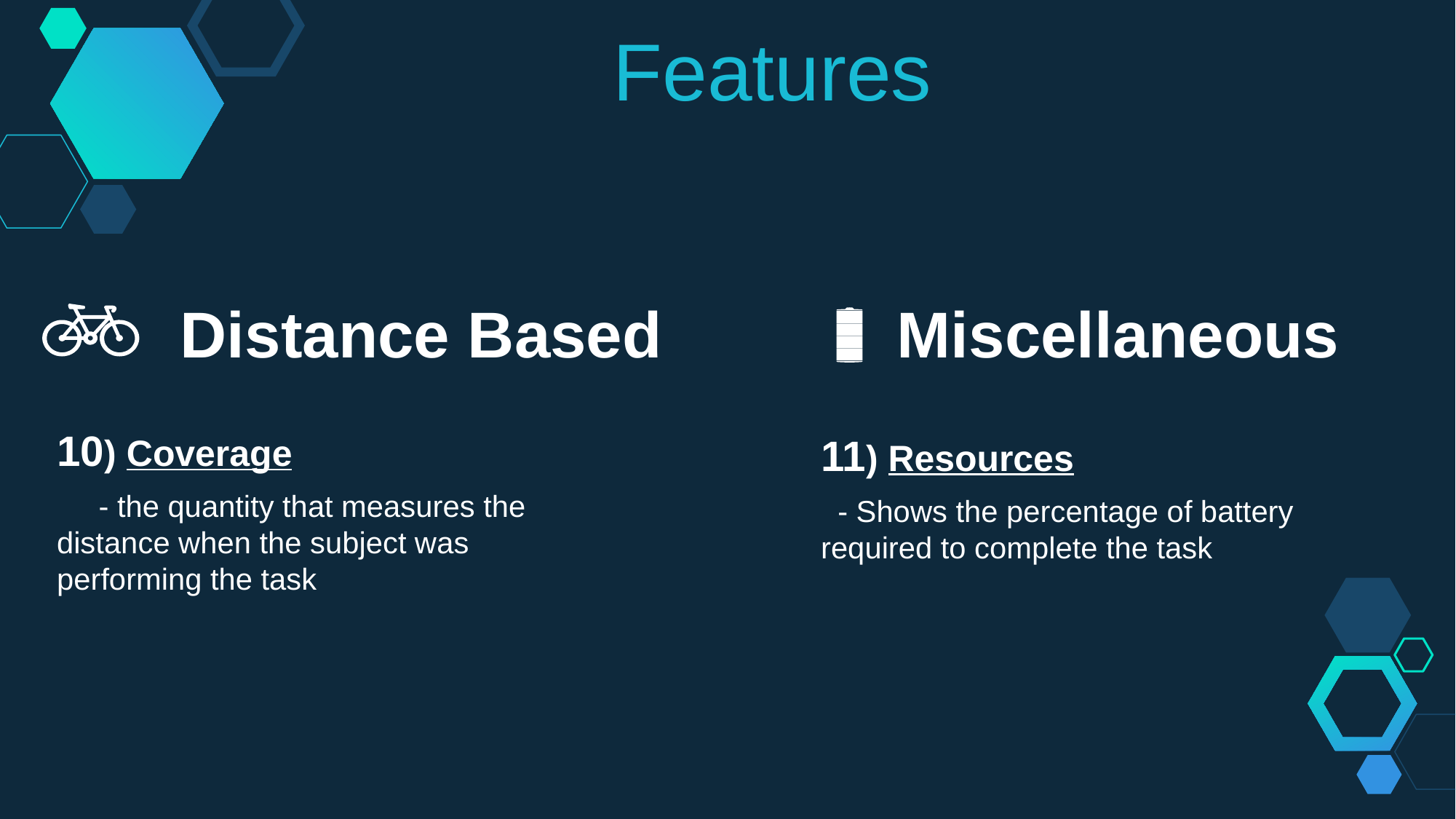

Features
Miscellaneous
Distance Based

10) Coverage
     - the quantity that measures the 	distance when the subject was 	performing the task
11) Resources
  - Shows the percentage of battery 	required to complete the task